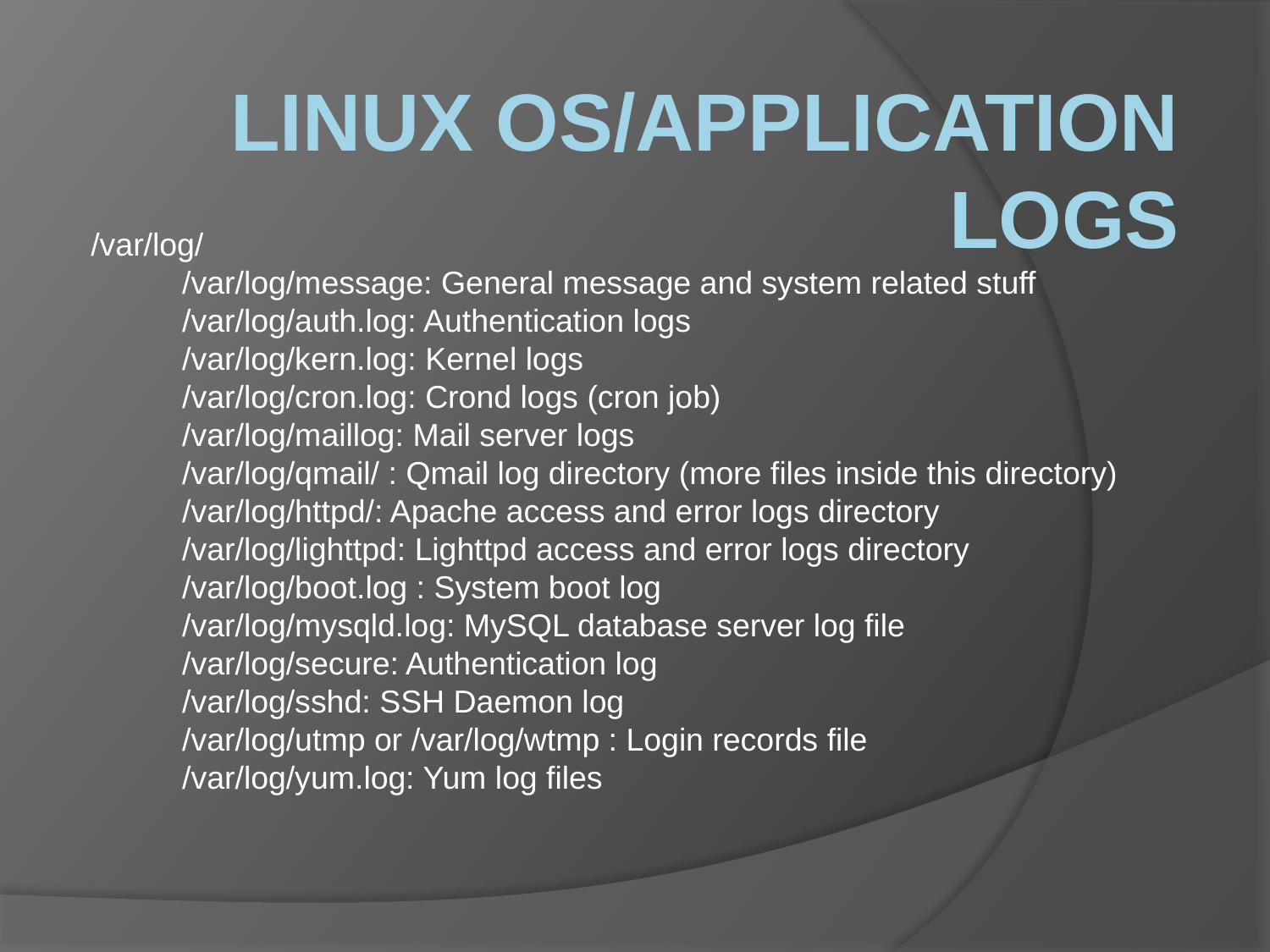

# Linux Os/application LOGs

    /var/log/
	/var/log/message: General message and system related stuff
	/var/log/auth.log: Authentication logs
	/var/log/kern.log: Kernel logs
	/var/log/cron.log: Crond logs (cron job)
	/var/log/maillog: Mail server logs
	/var/log/qmail/ : Qmail log directory (more files inside this directory)
	/var/log/httpd/: Apache access and error logs directory
	/var/log/lighttpd: Lighttpd access and error logs directory
	/var/log/boot.log : System boot log
	/var/log/mysqld.log: MySQL database server log file
	/var/log/secure: Authentication log
	/var/log/sshd: SSH Daemon log
	/var/log/utmp or /var/log/wtmp : Login records file
	/var/log/yum.log: Yum log files